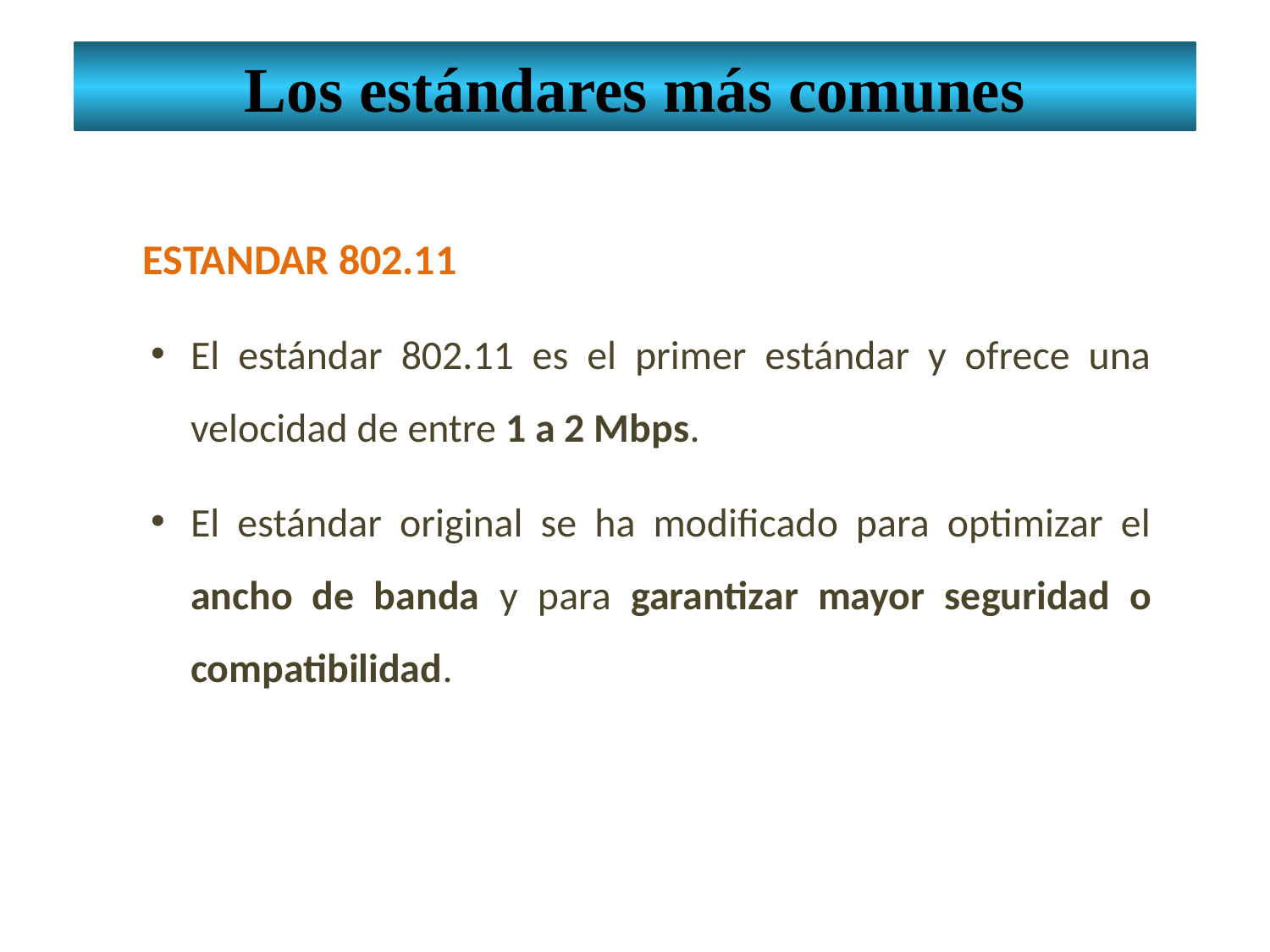

Los estándares más comunes
ESTANDAR 802.11
El estándar 802.11 es el primer estándar y ofrece una velocidad de entre 1 a 2 Mbps.
El estándar original se ha modificado para optimizar el ancho de banda y para garantizar mayor seguridad o compatibilidad.